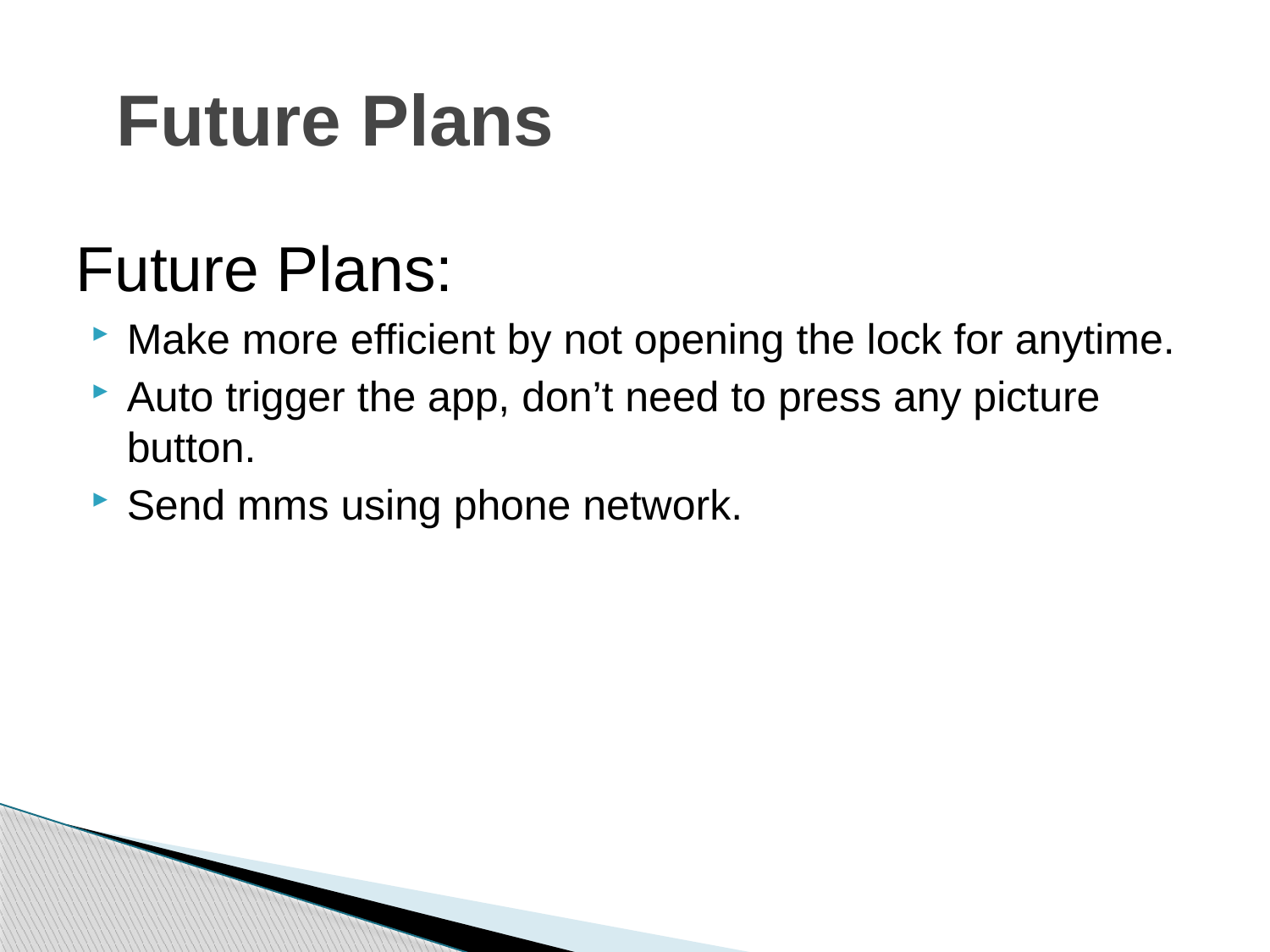

# Future Plans
Future Plans:
Make more efficient by not opening the lock for anytime.
Auto trigger the app, don’t need to press any picture button.
Send mms using phone network.